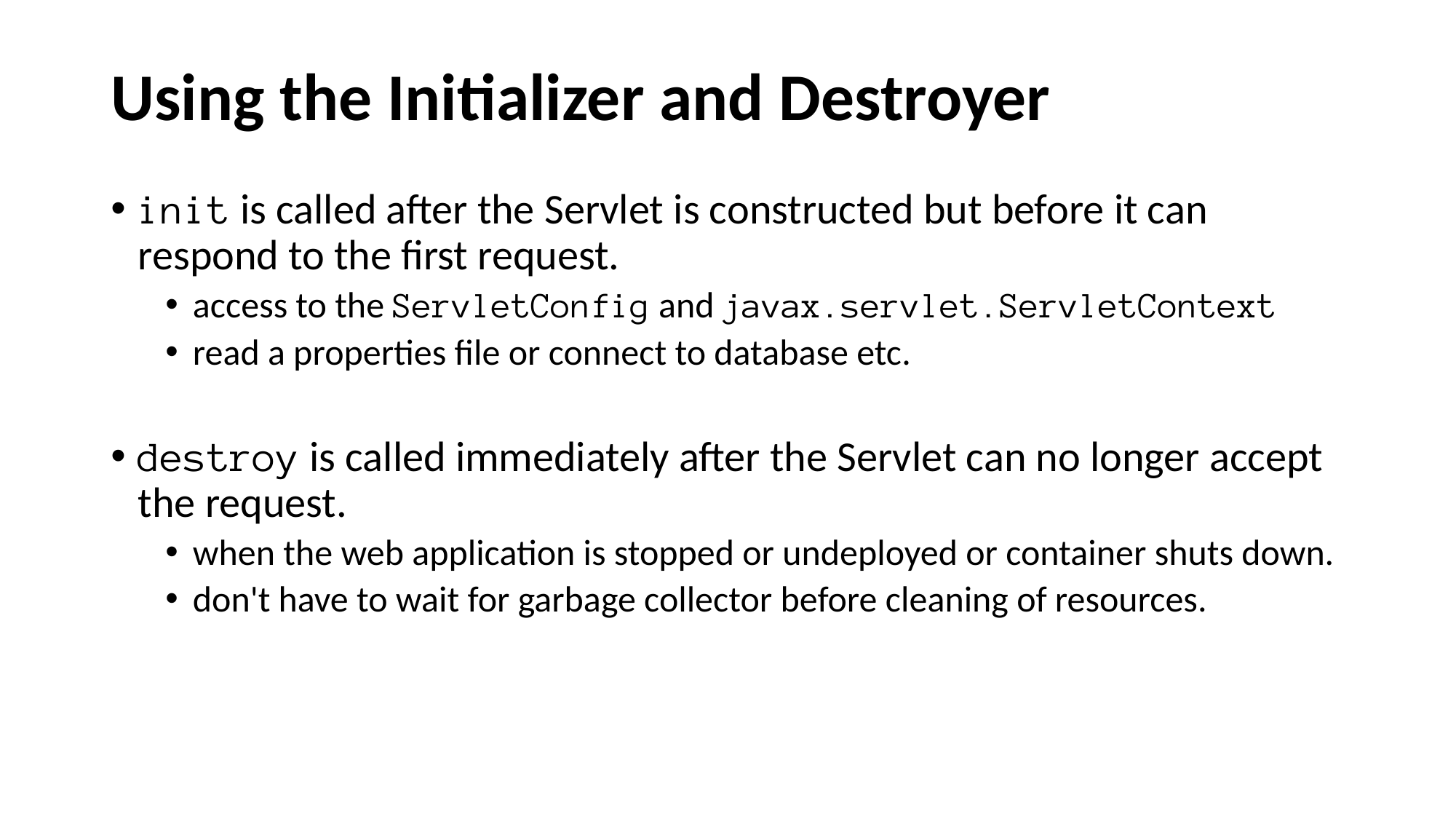

# Using the Initializer and Destroyer
init is called after the Servlet is constructed but before it can respond to the first request.
access to the ServletConfig and javax.servlet.ServletContext
read a properties file or connect to database etc.

destroy is called immediately after the Servlet can no longer accept the request.
when the web application is stopped or undeployed or container shuts down.
don't have to wait for garbage collector before cleaning of resources.